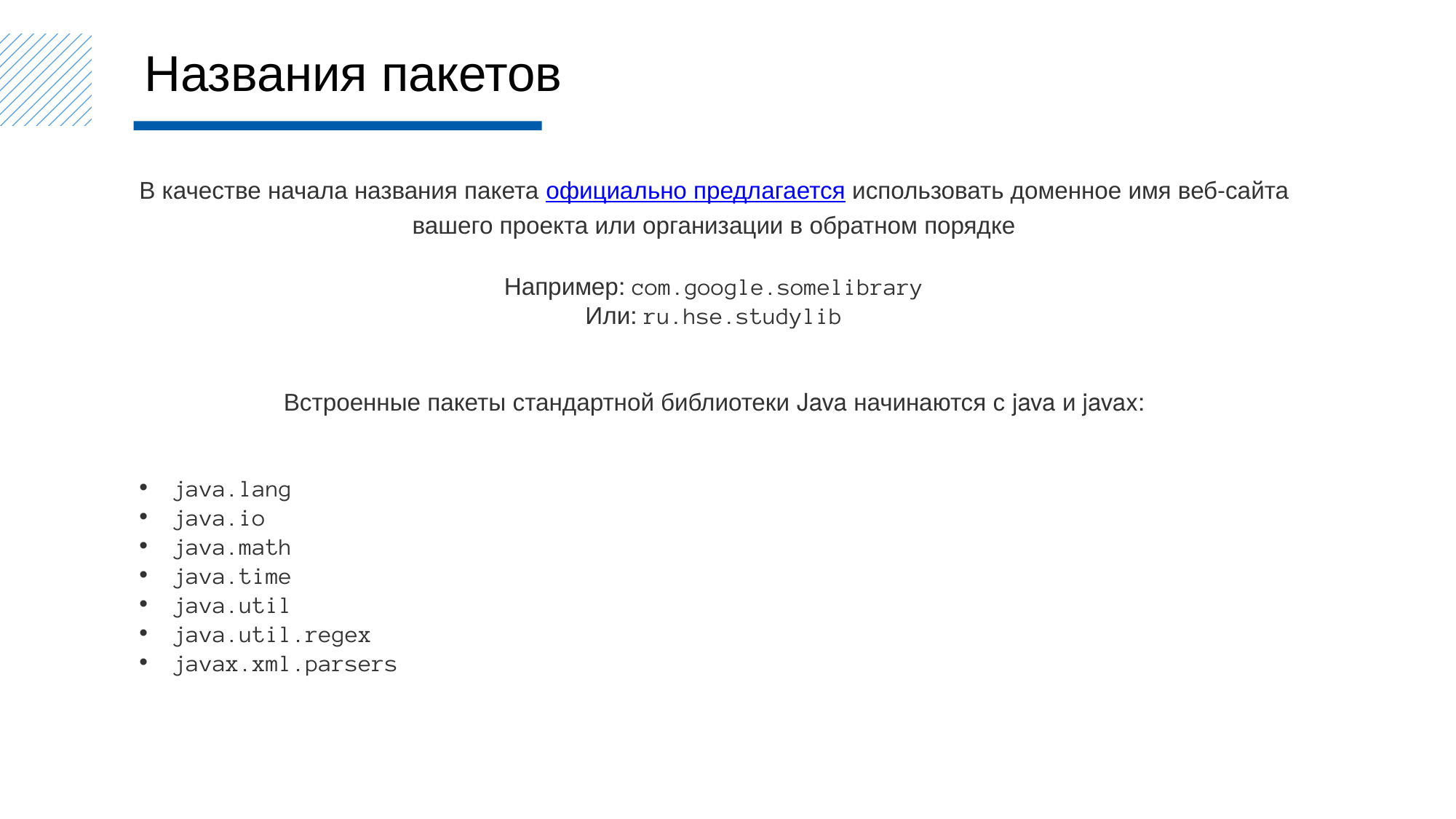

Названия пакетов
В качестве начала названия пакета официально предлагается использовать доменное имя веб-сайта вашего проекта или организации в обратном порядке
Например: com.google.somelibrary
Или: ru.hse.studylib
Встроенные пакеты стандартной библиотеки Java начинаются с java и javax:
java.lang
java.io
java.math
java.time
java.util
java.util.regex
javax.xml.parsers